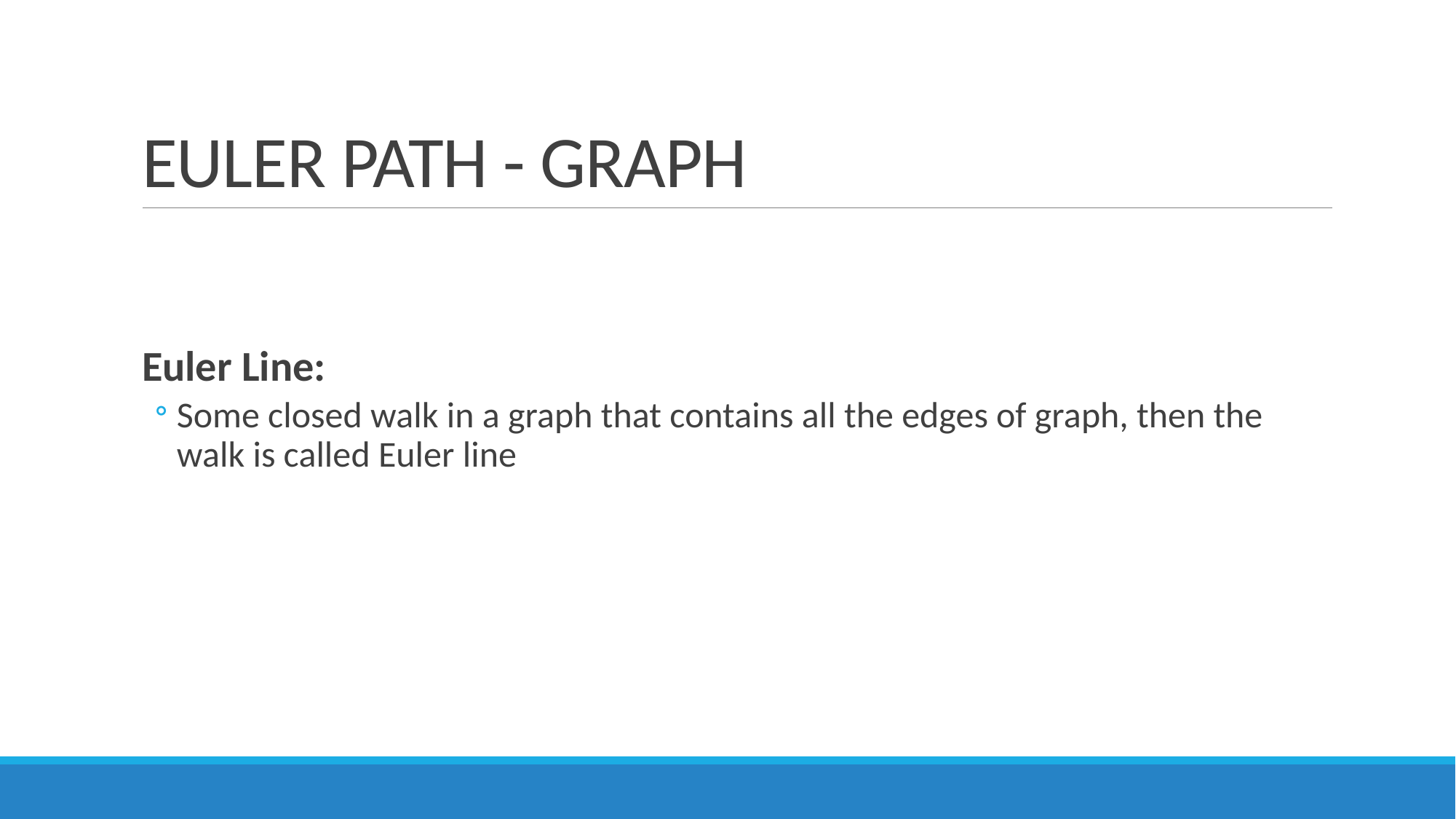

# EULER PATH - GRAPH

Euler Line:
Some closed walk in a graph that contains all the edges of graph, then the walk is called Euler line